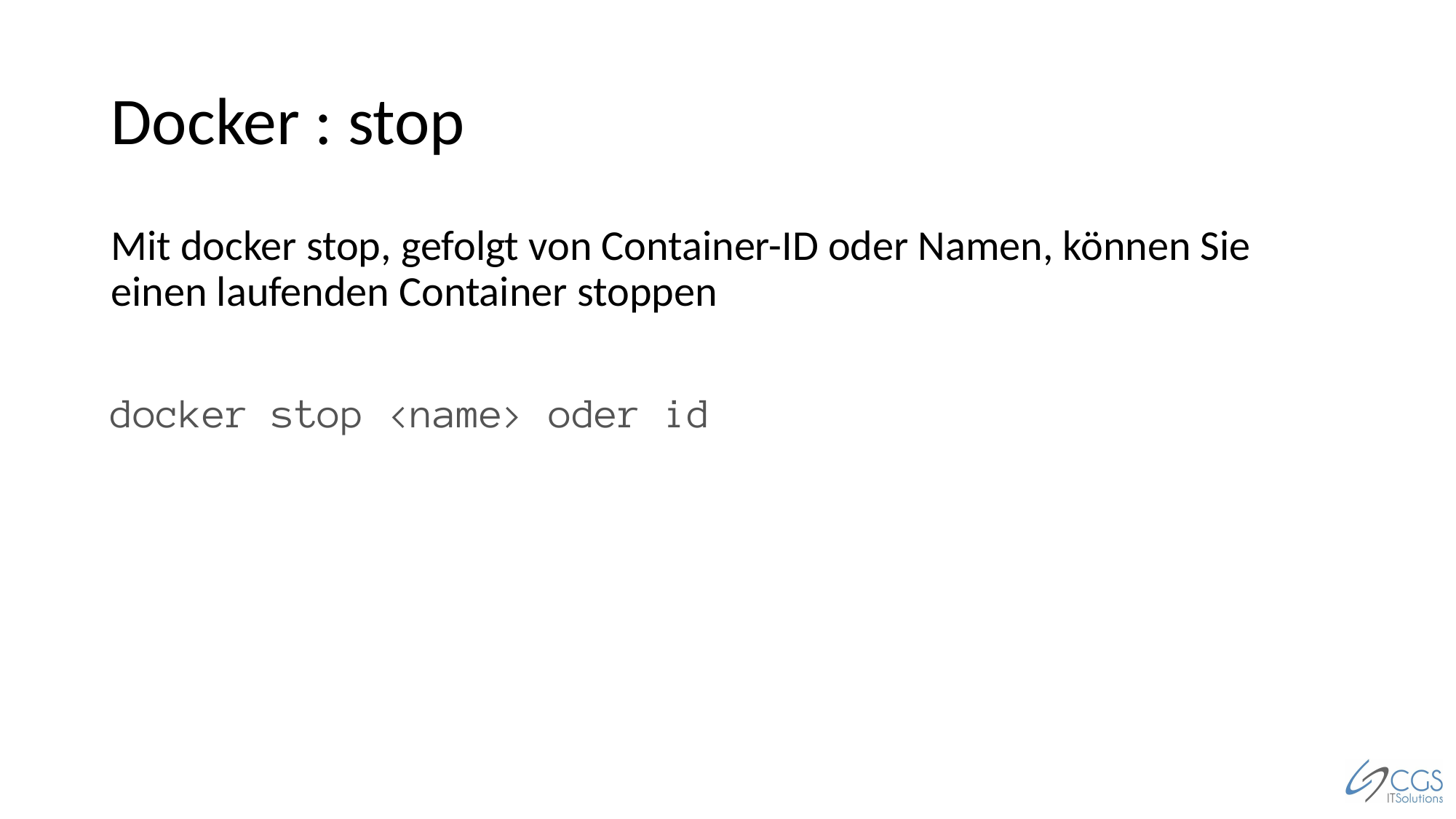

# Docker : stop
Mit docker stop, gefolgt von Container-ID oder Namen, können Sie einen laufenden Container stoppen

docker stop <name> oder id